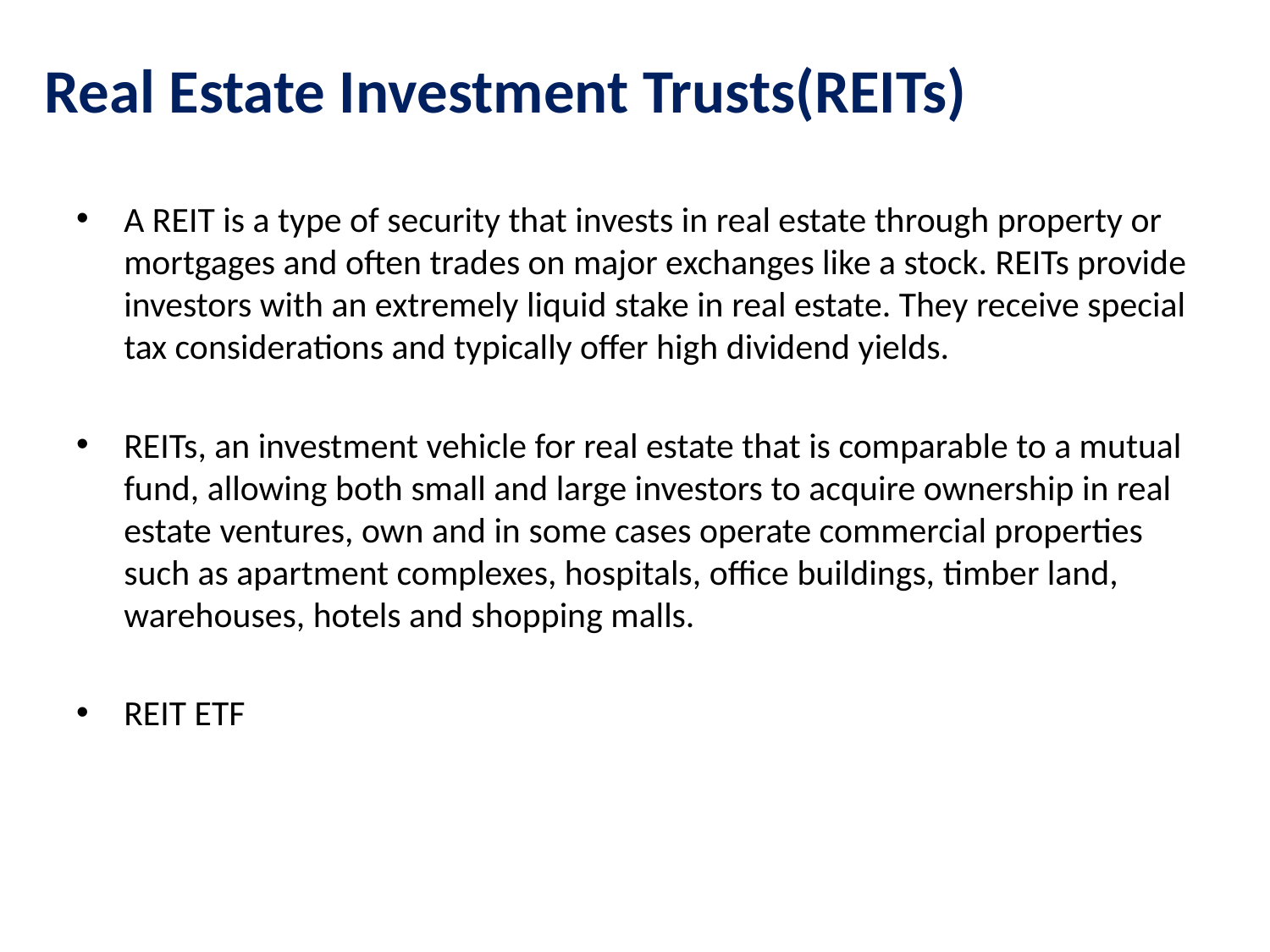

# Real Estate Investment Trusts(REITs)
A REIT is a type of security that invests in real estate through property or mortgages and often trades on major exchanges like a stock. REITs provide investors with an extremely liquid stake in real estate. They receive special tax considerations and typically offer high dividend yields.

REITs, an investment vehicle for real estate that is comparable to a mutual fund, allowing both small and large investors to acquire ownership in real estate ventures, own and in some cases operate commercial properties such as apartment complexes, hospitals, office buildings, timber land, warehouses, hotels and shopping malls.

REIT ETF